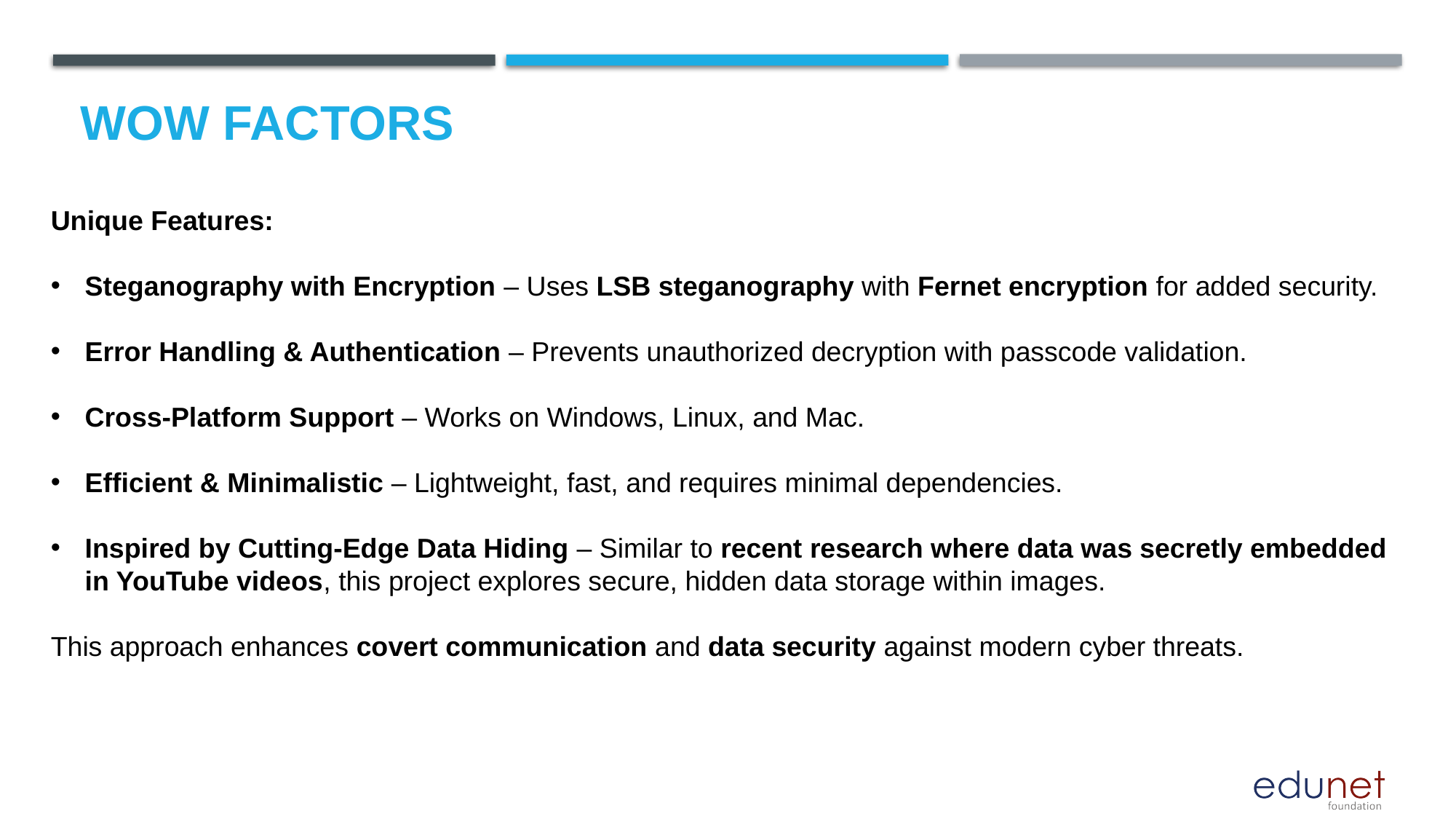

# Wow factors
Unique Features:

Steganography with Encryption – Uses LSB steganography with Fernet encryption for added security.

Error Handling & Authentication – Prevents unauthorized decryption with passcode validation.
Cross-Platform Support – Works on Windows, Linux, and Mac.
Efficient & Minimalistic – Lightweight, fast, and requires minimal dependencies.
Inspired by Cutting-Edge Data Hiding – Similar to recent research where data was secretly embedded in YouTube videos, this project explores secure, hidden data storage within images.

This approach enhances covert communication and data security against modern cyber threats.